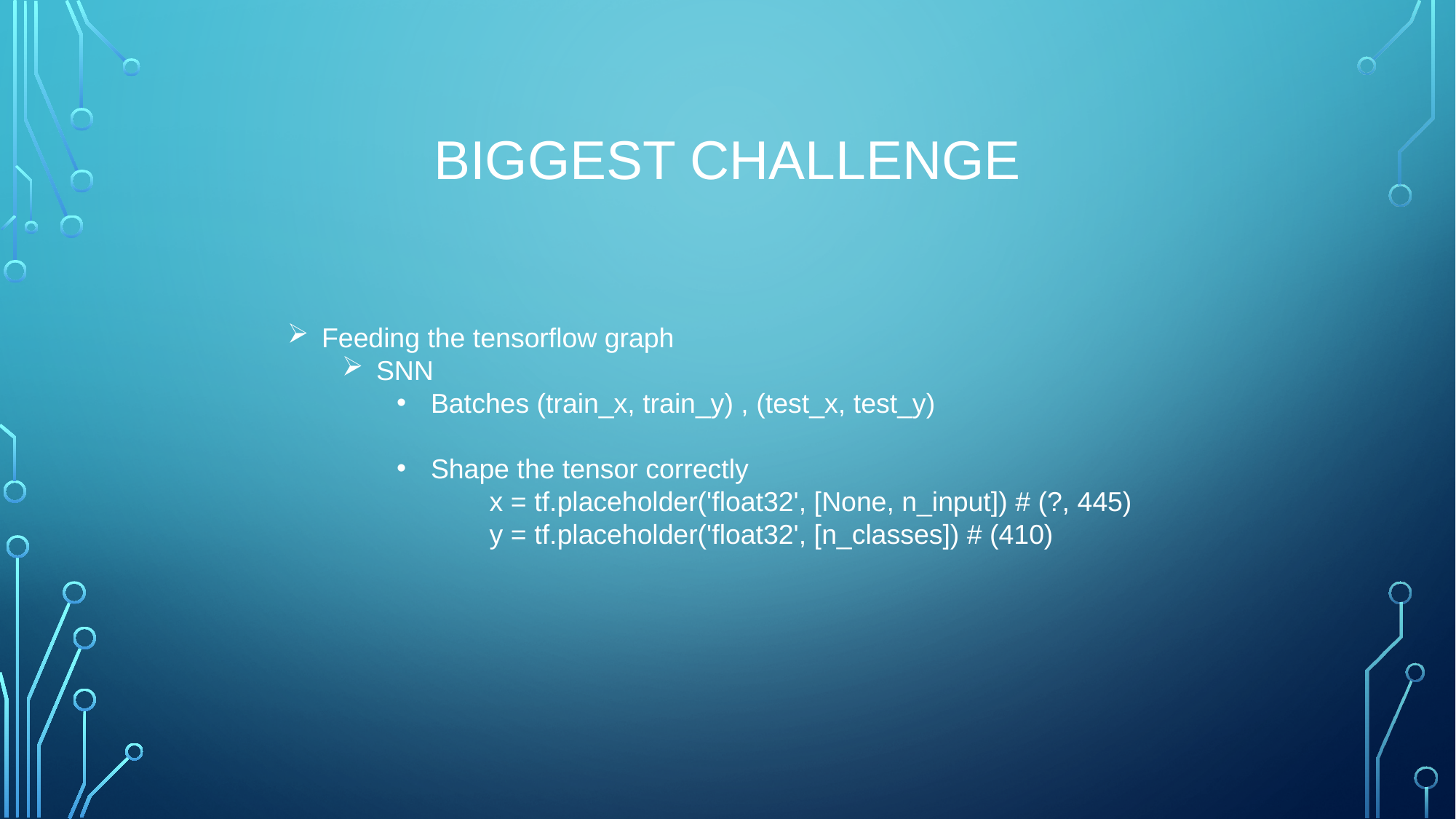

# Biggest challenge

Feeding the tensorflow graph
SNN
Batches (train_x, train_y) , (test_x, test_y)

Shape the tensor correctly
     x = tf.placeholder('float32', [None, n_input]) # (?, 445)
     y = tf.placeholder('float32', [n_classes]) # (410)